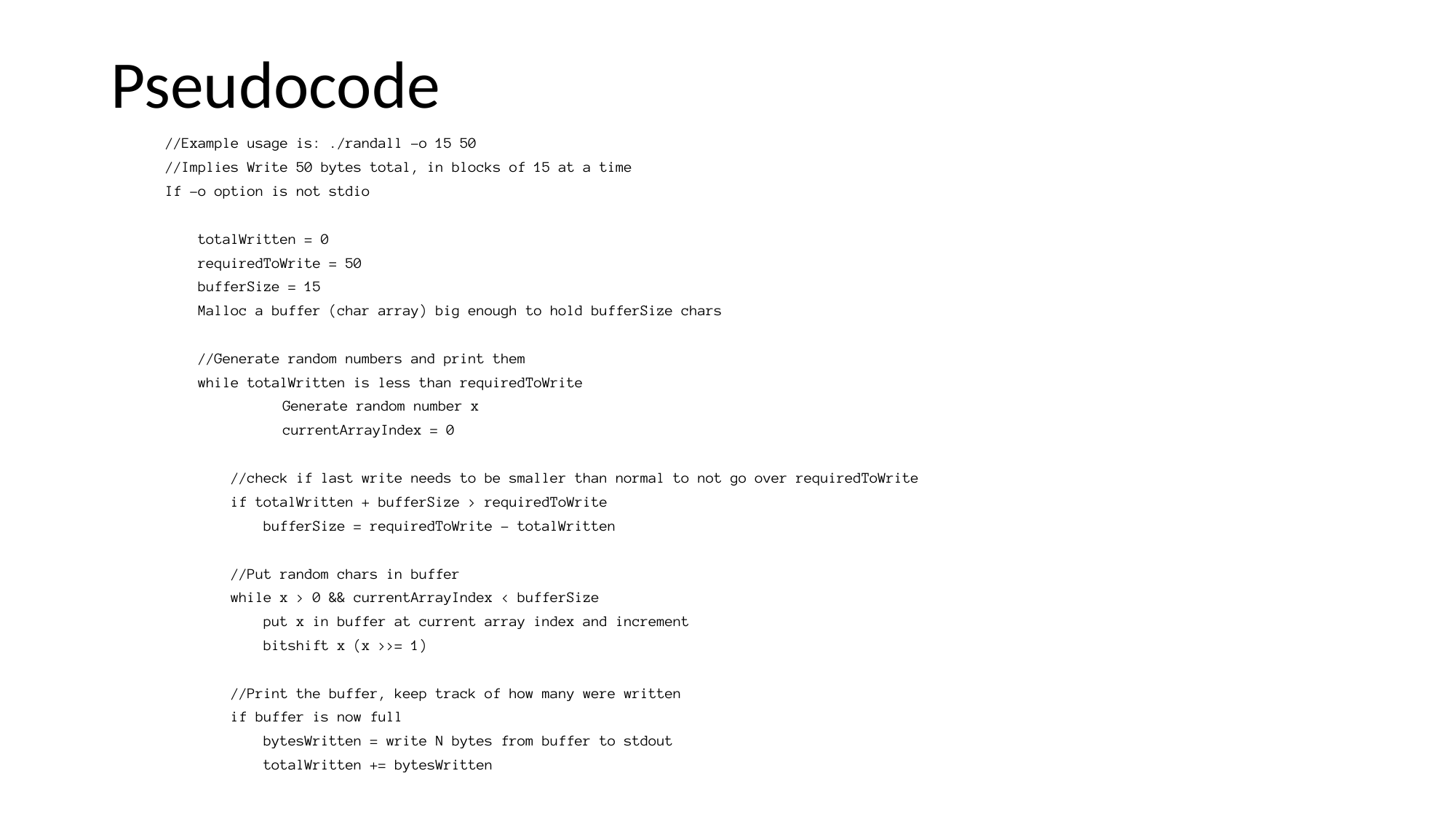

# Pseudocode
//Example usage is: ./randall -o 15 50
//Implies Write 50 bytes total, in blocks of 15 at a time
If -o option is not stdio

    totalWritten = 0
    requiredToWrite = 50
    bufferSize = 15
    Malloc a buffer (char array) big enough to hold bufferSize chars

    //Generate random numbers and print them
    while totalWritten is less than requiredToWrite
	 Generate random number x
	 currentArrayIndex = 0

        //check if last write needs to be smaller than normal to not go over requiredToWrite
        if totalWritten + bufferSize > requiredToWrite
            bufferSize = requiredToWrite - totalWritten

        //Put random chars in buffer
        while x > 0 && currentArrayIndex < bufferSize
            put x in buffer at current array index and increment
            bitshift x (x >>= 1)

        //Print the buffer, keep track of how many were written
        if buffer is now full
            bytesWritten = write N bytes from buffer to stdout
            totalWritten += bytesWritten